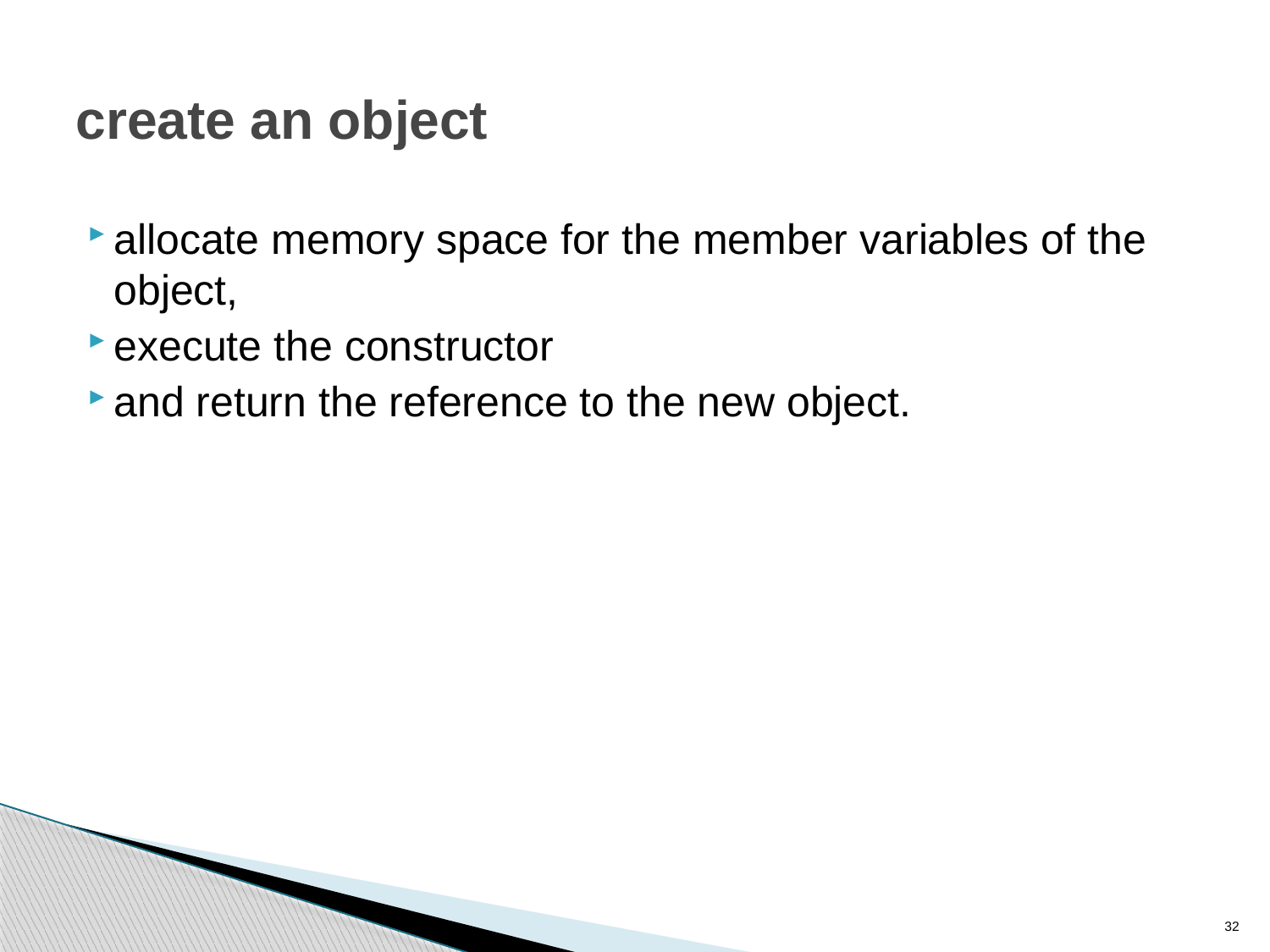

# create an object
allocate memory space for the member variables of the object,
execute the constructor
and return the reference to the new object.
32